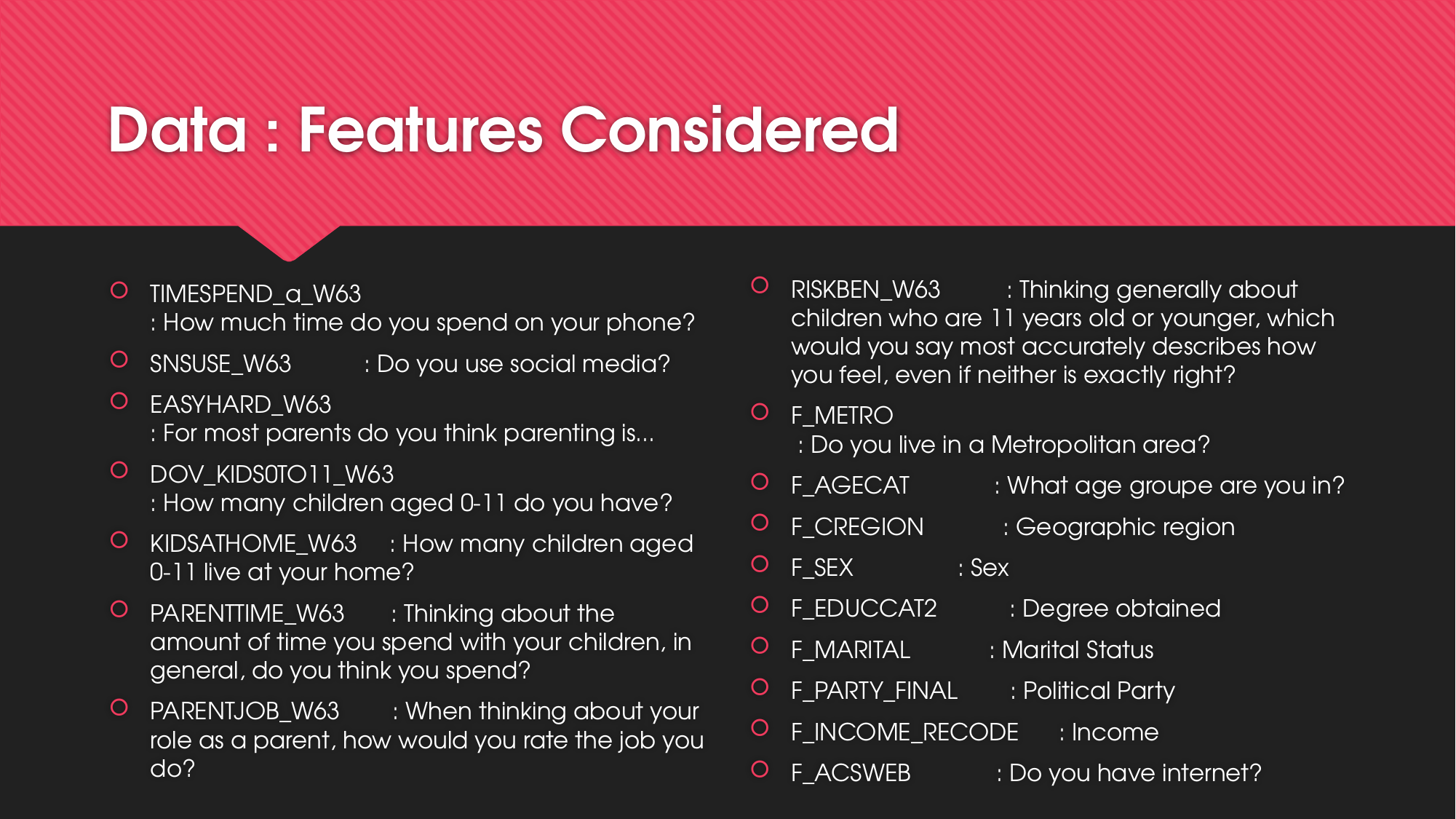

# Data : Features Considered
RISKBEN_W63          : Thinking generally about children who are 11 years old or younger, which would you say most accurately describes how you feel, even if neither is exactly right?
F_METRO
 : Do you live in a Metropolitan area?
F_AGECAT             : What age groupe are you in?
F_CREGION            : Geographic region
F_SEX                : Sex
F_EDUCCAT2           : Degree obtained
F_MARITAL            : Marital Status
F_PARTY_FINAL        : Political Party
F_INCOME_RECODE      : Income
F_ACSWEB             : Do you have internet?
TIMESPEND_a_W63
: How much time do you spend on your phone?
SNSUSE_W63           : Do you use social media?
EASYHARD_W63
: For most parents do you think parenting is...
DOV_KIDS0TO11_W63
: How many children aged 0-11 do you have?
KIDSATHOME_W63     : How many children aged 0-11 live at your home?
PARENTTIME_W63       : Thinking about the amount of time you spend with your children, in general, do you think you spend?
PARENTJOB_W63        : When thinking about your role as a parent, how would you rate the job you do?